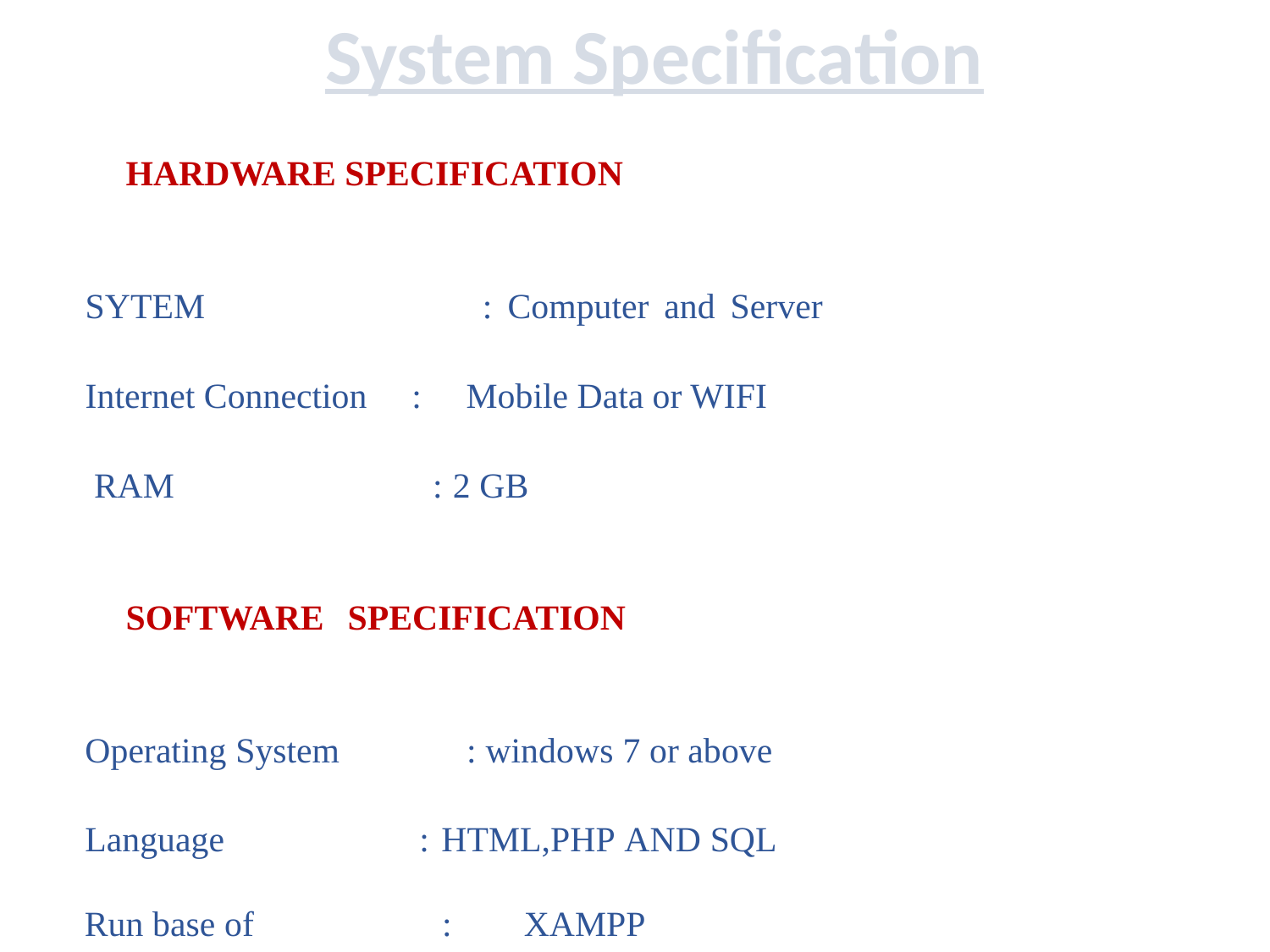

System Specification
HARDWARE SPECIFICATION

SYTEM	        : Computer and Server Internet Connection     :     Mobile Data or WIFI
 RAM	        : 2 GB

SOFTWARE SPECIFICATION

Operating System 	: windows 7 or above
Language	         : HTML,PHP AND SQL

Run base of	         :        XAMPP